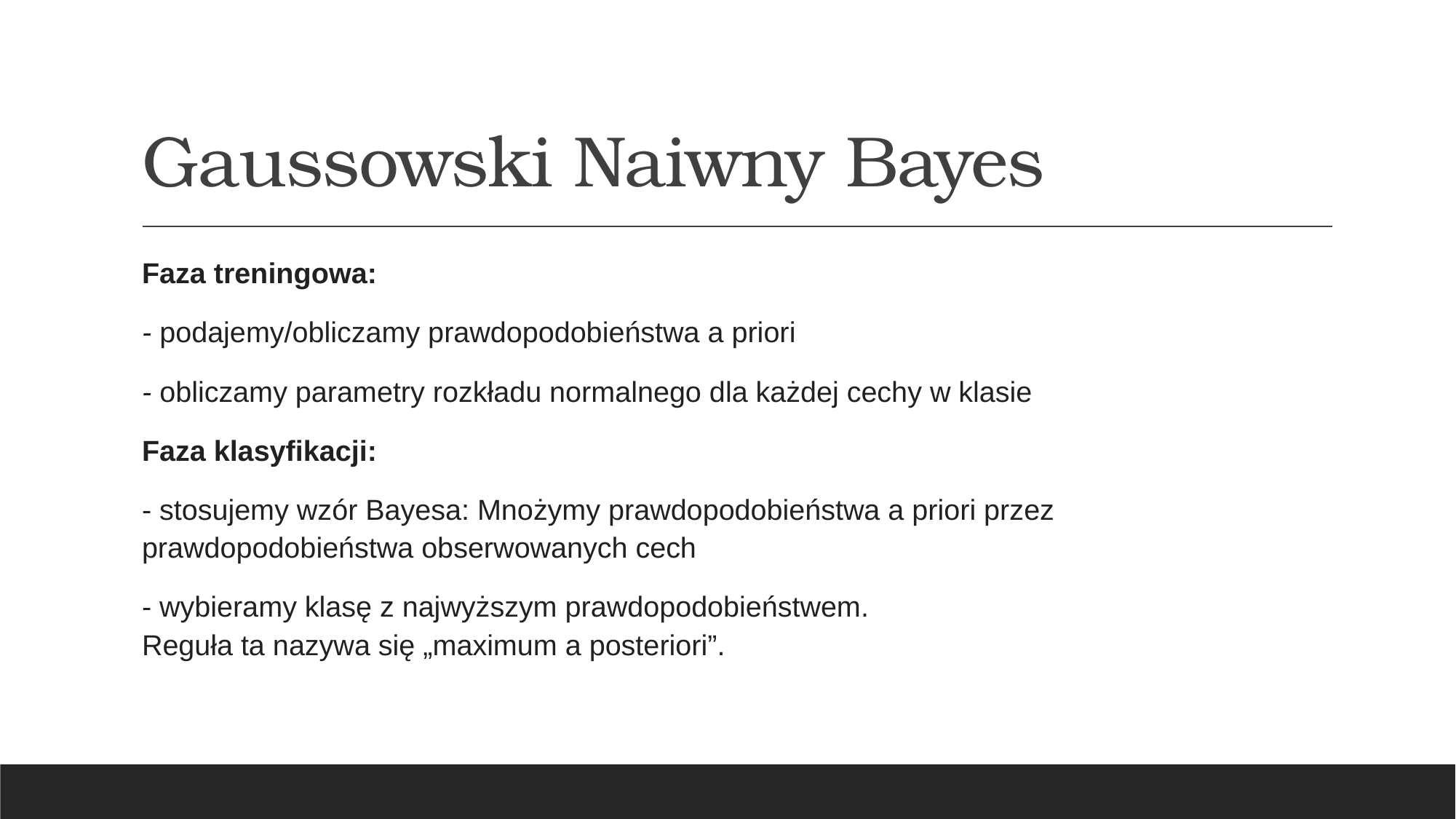

# Gaussowski Naiwny Bayes
Faza treningowa:
- podajemy/obliczamy prawdopodobieństwa a priori
- obliczamy parametry rozkładu normalnego dla każdej cechy w klasie
Faza klasyfikacji:
- stosujemy wzór Bayesa: Mnożymy prawdopodobieństwa a priori przez prawdopodobieństwa obserwowanych cech
- wybieramy klasę z najwyższym prawdopodobieństwem.
Reguła ta nazywa się „maximum a posteriori”.